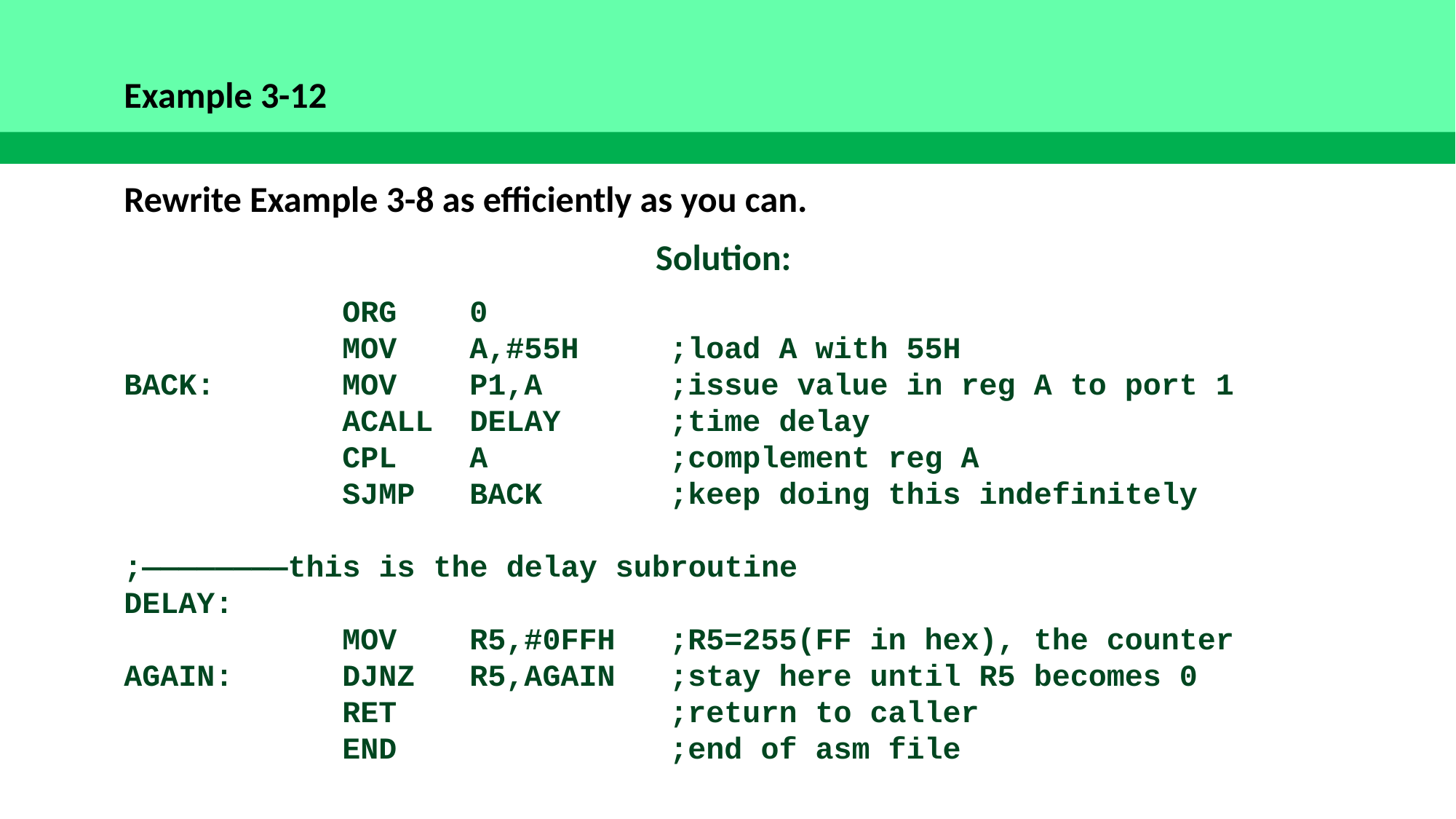

Example 3-12
Rewrite Example 3-8 as efficiently as you can.
Solution:
		ORG	 0
		MOV 	 A,#55H	;load A with 55H
BACK:		MOV 	 P1,A		;issue value in reg A to port 1
		ACALL  DELAY	;time delay
		CPL	 A		;complement reg A
		SJMP	 BACK		;keep doing this indefinitely

;————————this is the delay subroutine
DELAY:
		MOV	 R5,#0FFH	;R5=255(FF in hex), the counter
AGAIN:	DJNZ	 R5,AGAIN	;stay here until R5 becomes 0
		RET			;return to caller
		END			;end of asm file